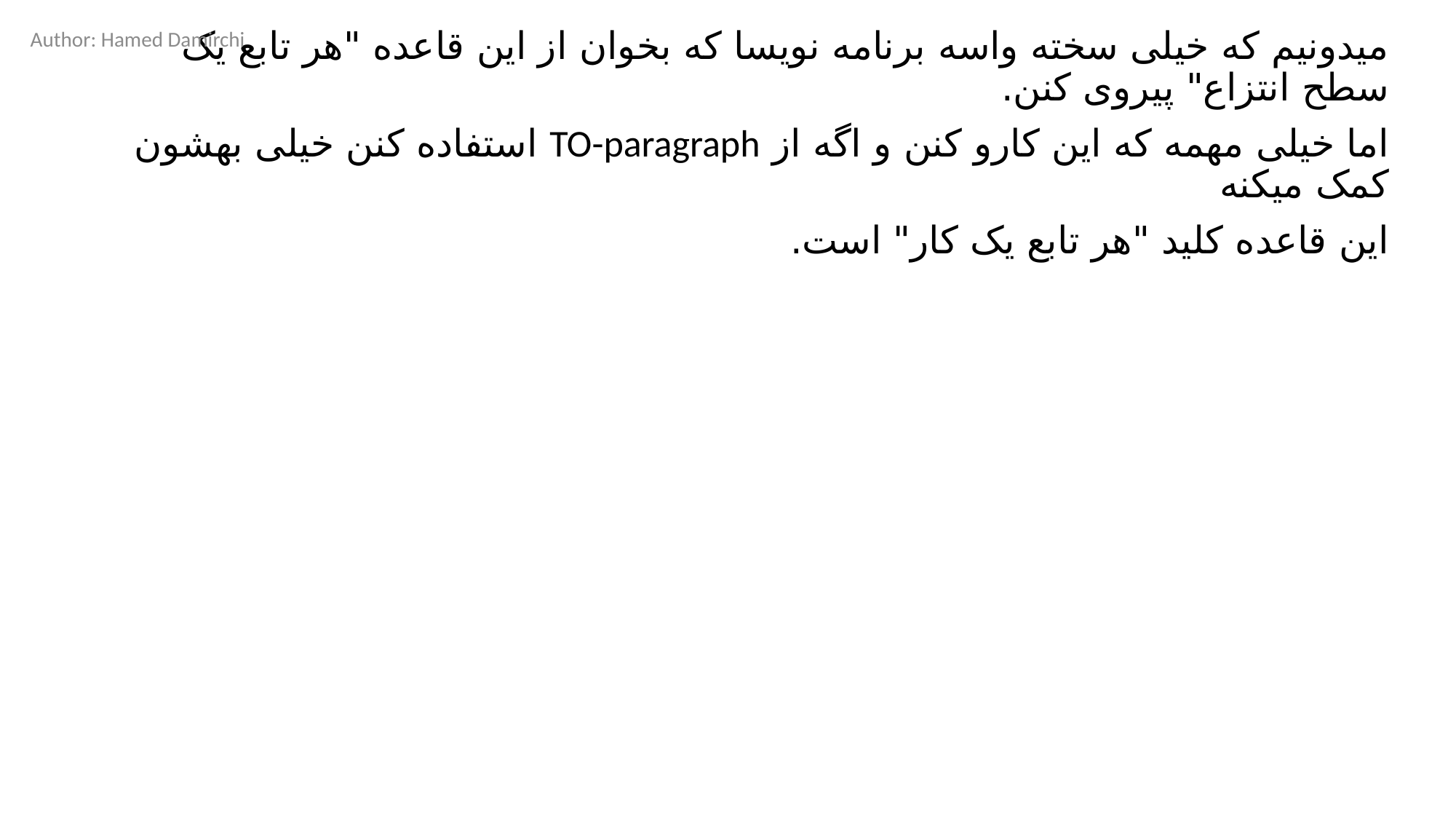

Author: Hamed Damirchi
میدونیم که خیلی سخته واسه برنامه نویسا که بخوان از این قاعده "هر تابع یک سطح انتزاع" پیروی کنن.
اما خیلی مهمه که این کارو کنن و اگه از TO-paragraph استفاده کنن خیلی بهشون کمک میکنه
این قاعده کلید "هر تابع یک کار" است.